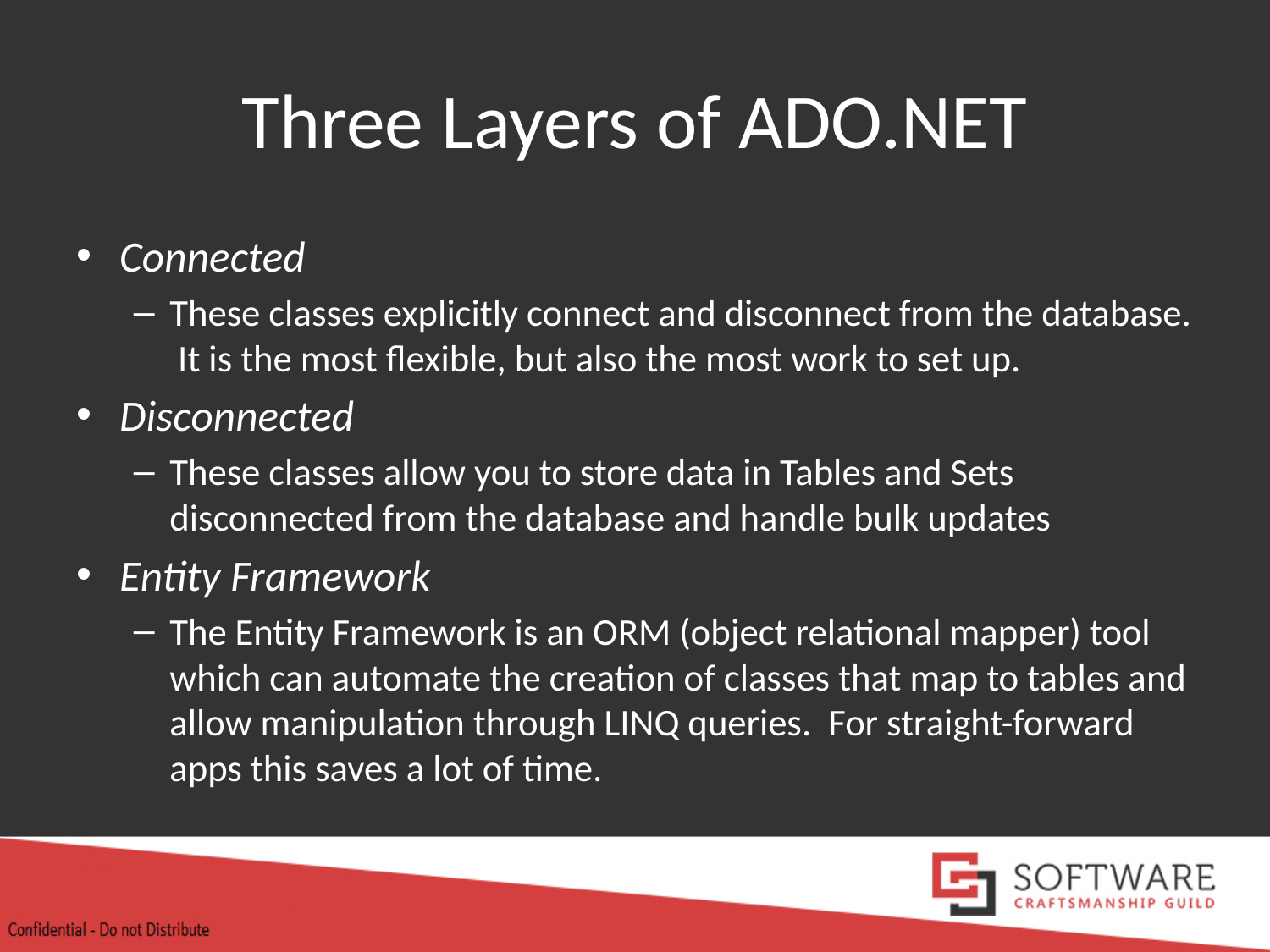

# Three Layers of ADO.NET
Connected
These classes explicitly connect and disconnect from the database.  It is the most flexible, but also the most work to set up.
Disconnected
These classes allow you to store data in Tables and Sets disconnected from the database and handle bulk updates
Entity Framework
The Entity Framework is an ORM (object relational mapper) tool which can automate the creation of classes that map to tables and allow manipulation through LINQ queries.  For straight-forward apps this saves a lot of time.